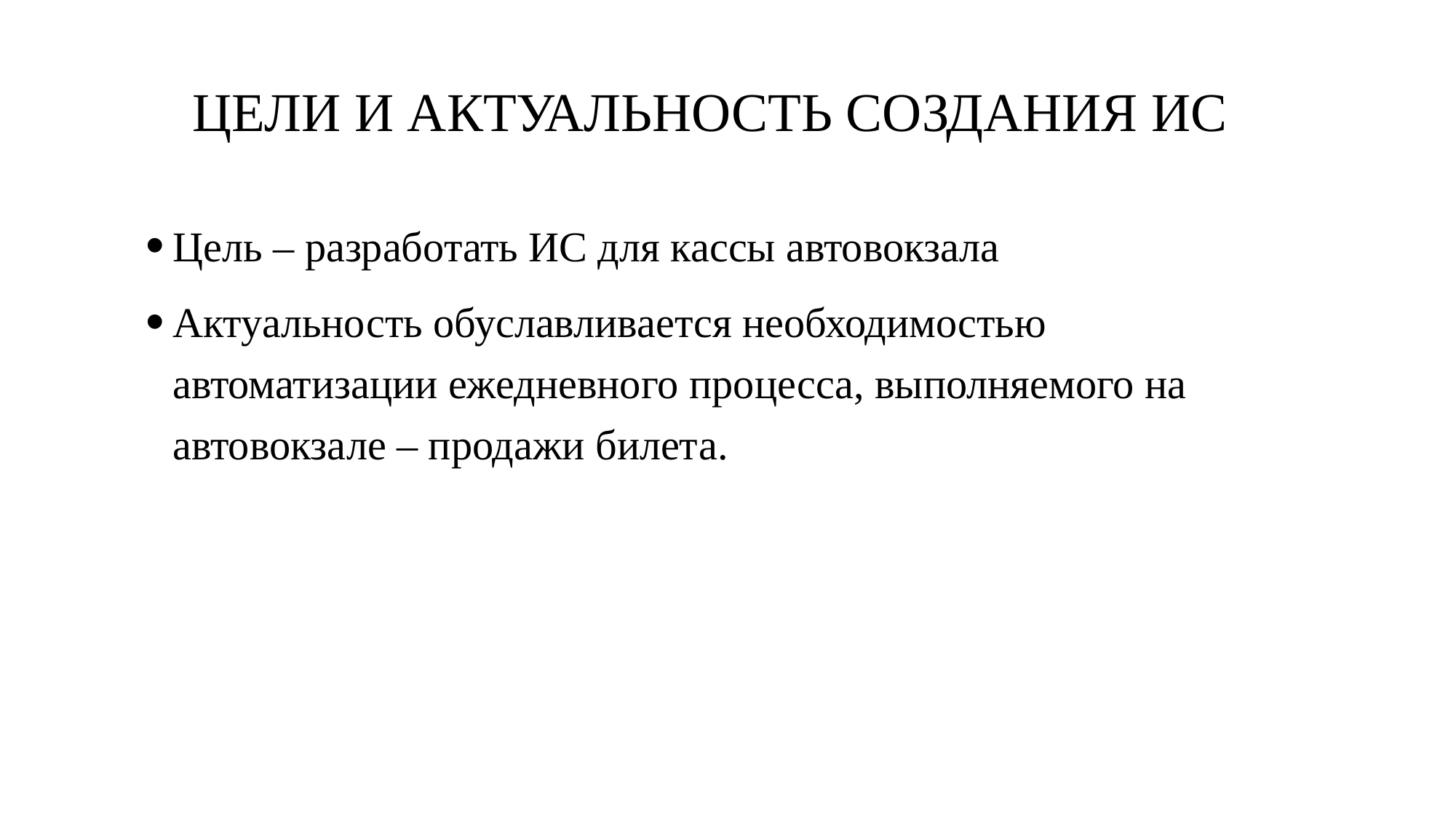

# Цели и актуальность создания ИС
Цель – разработать ИС для кассы автовокзала
Актуальность обуславливается необходимостью автоматизации ежедневного процесса, выполняемого на автовокзале – продажи билета.